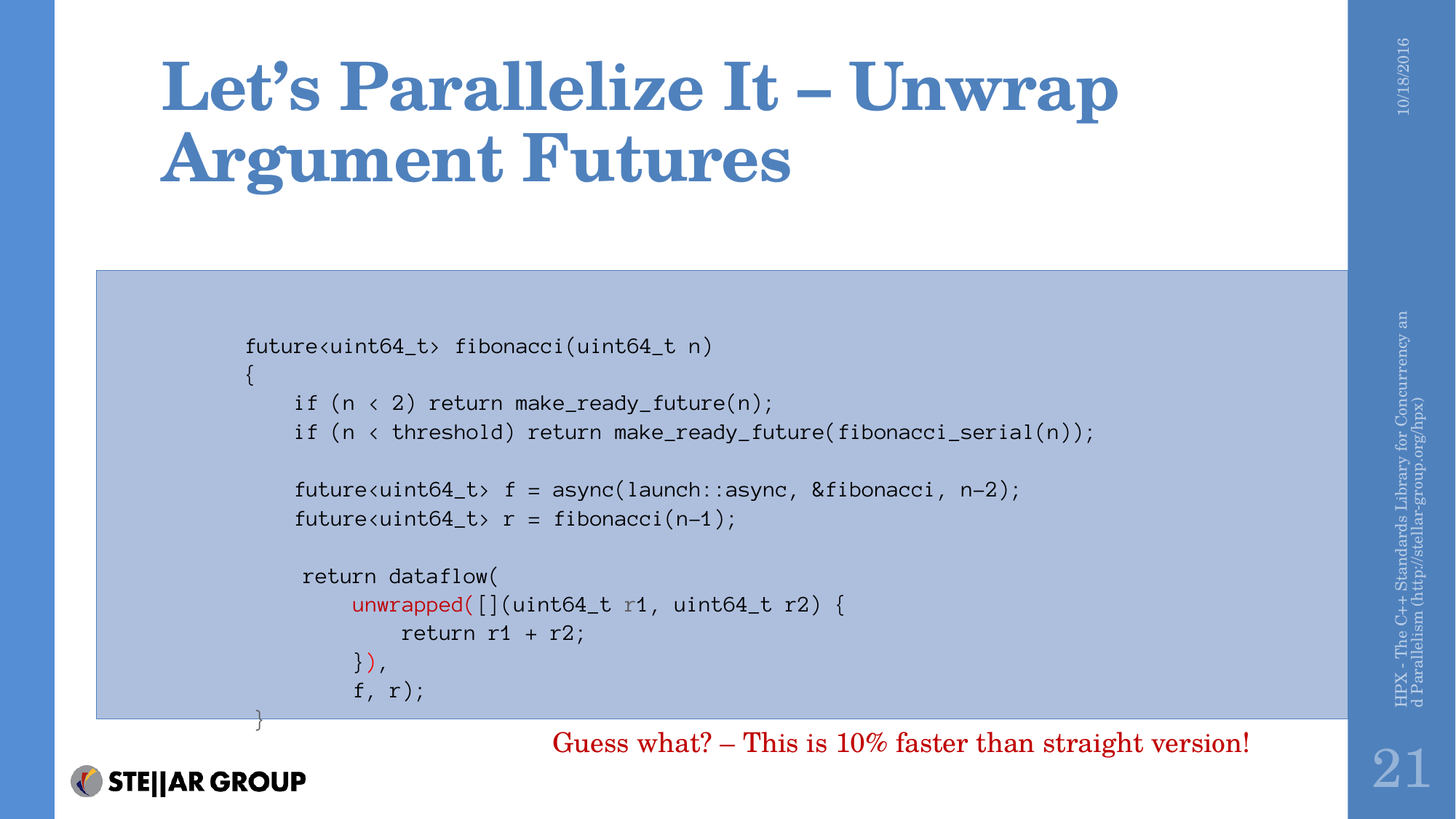

# Let’s Parallelize It – Unwrap Argument Futures
10/18/2016

future<uint64_t> fibonacci(uint64_t n)
{
    if (n < 2) return make_ready_future(n);
    if (n < threshold) return make_ready_future(fibonacci_serial(n));

    future<uint64_t> f = async(launch::async, &fibonacci, n-2);
    future<uint64_t> r = fibonacci(n-1);

       return dataflow(
           unwrapped([](uint64_t r1, uint64_t r2) {
               return r1 + r2;
           }),
           f, r);
   }

HPX - The C++ Standards Library for Concurrency and Parallelism (http://stellar-group.org/hpx)
Guess what? – This is 10% faster than straight version!
21